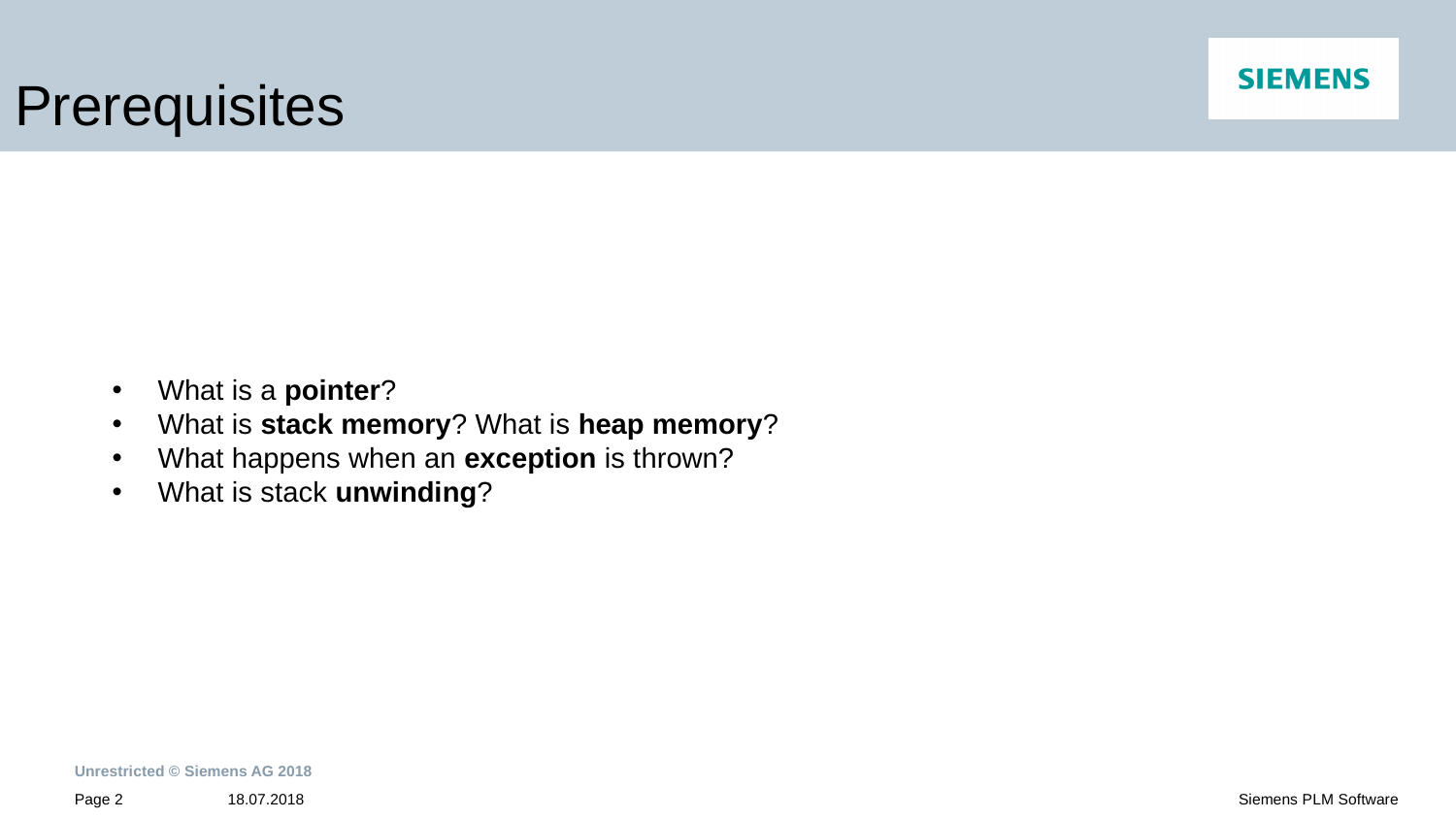

# Prerequisites

What is a pointer?
What is stack memory? What is heap memory?
What happens when an exception is thrown?
What is stack unwinding?